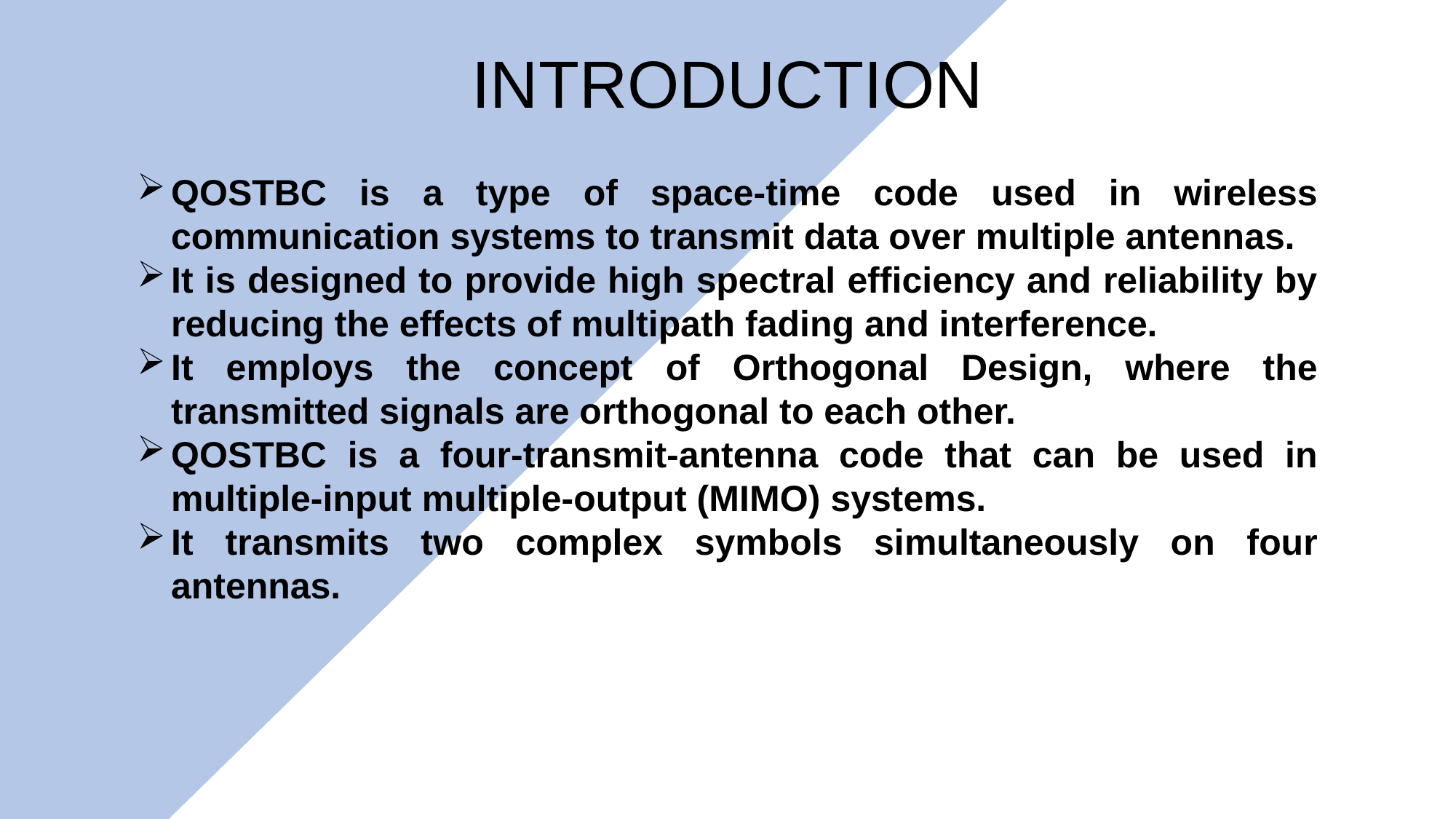

INTRODUCTION
QOSTBC is a type of space-time code used in wireless communication systems to transmit data over multiple antennas.
It is designed to provide high spectral efficiency and reliability by reducing the effects of multipath fading and interference.
It employs the concept of Orthogonal Design, where the transmitted signals are orthogonal to each other.
QOSTBC is a four-transmit-antenna code that can be used in multiple-input multiple-output (MIMO) systems.
It transmits two complex symbols simultaneously on four antennas.